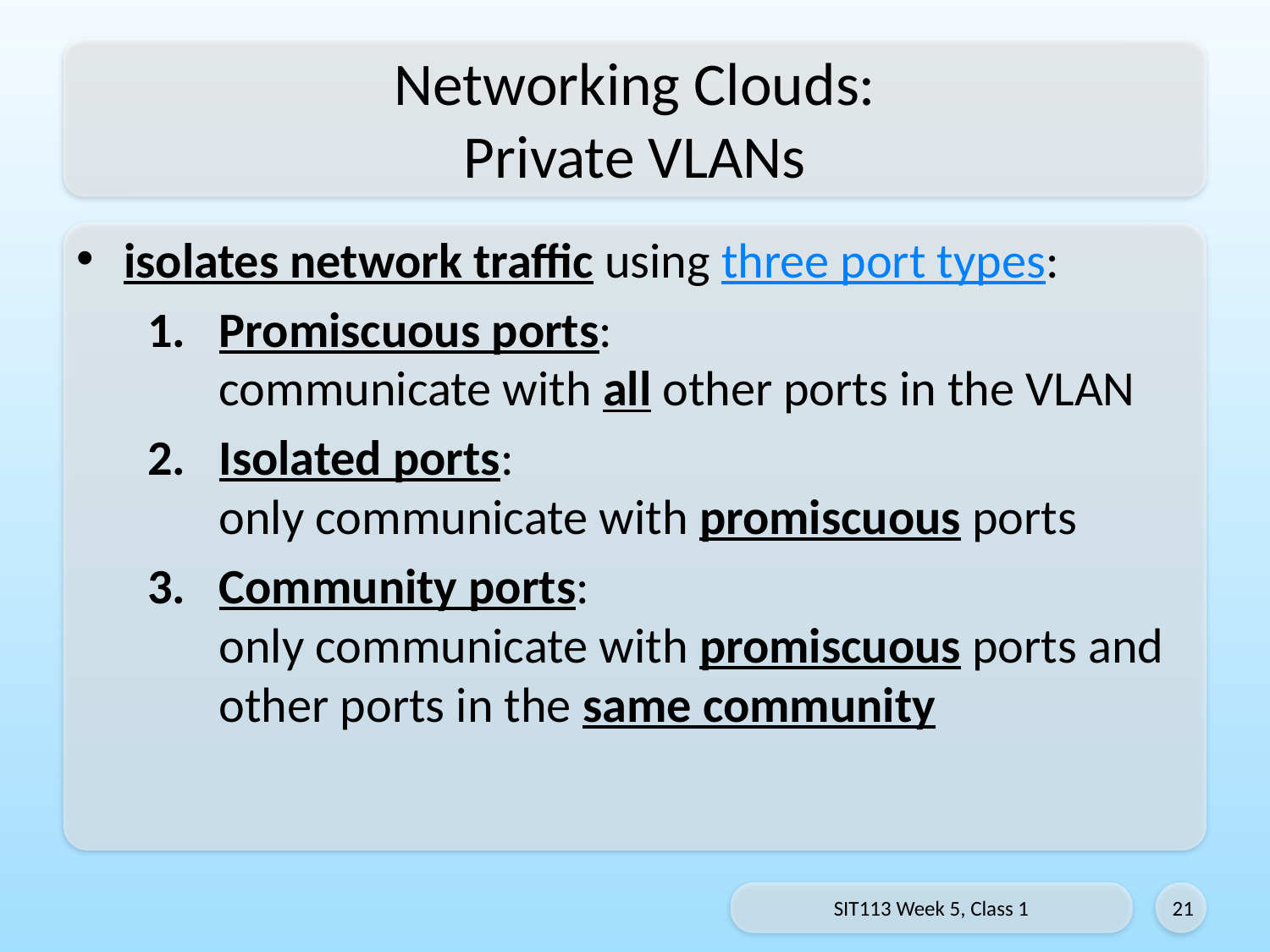

# Networking Clouds: Private VLANs
isolates network traffic using three port types:
Promiscuous ports:
communicate with all other ports in the VLAN
Isolated ports:
only communicate with promiscuous ports
Community ports:
only communicate with promiscuous ports and other ports in the same community
SIT113 Week 5, Class 1
21